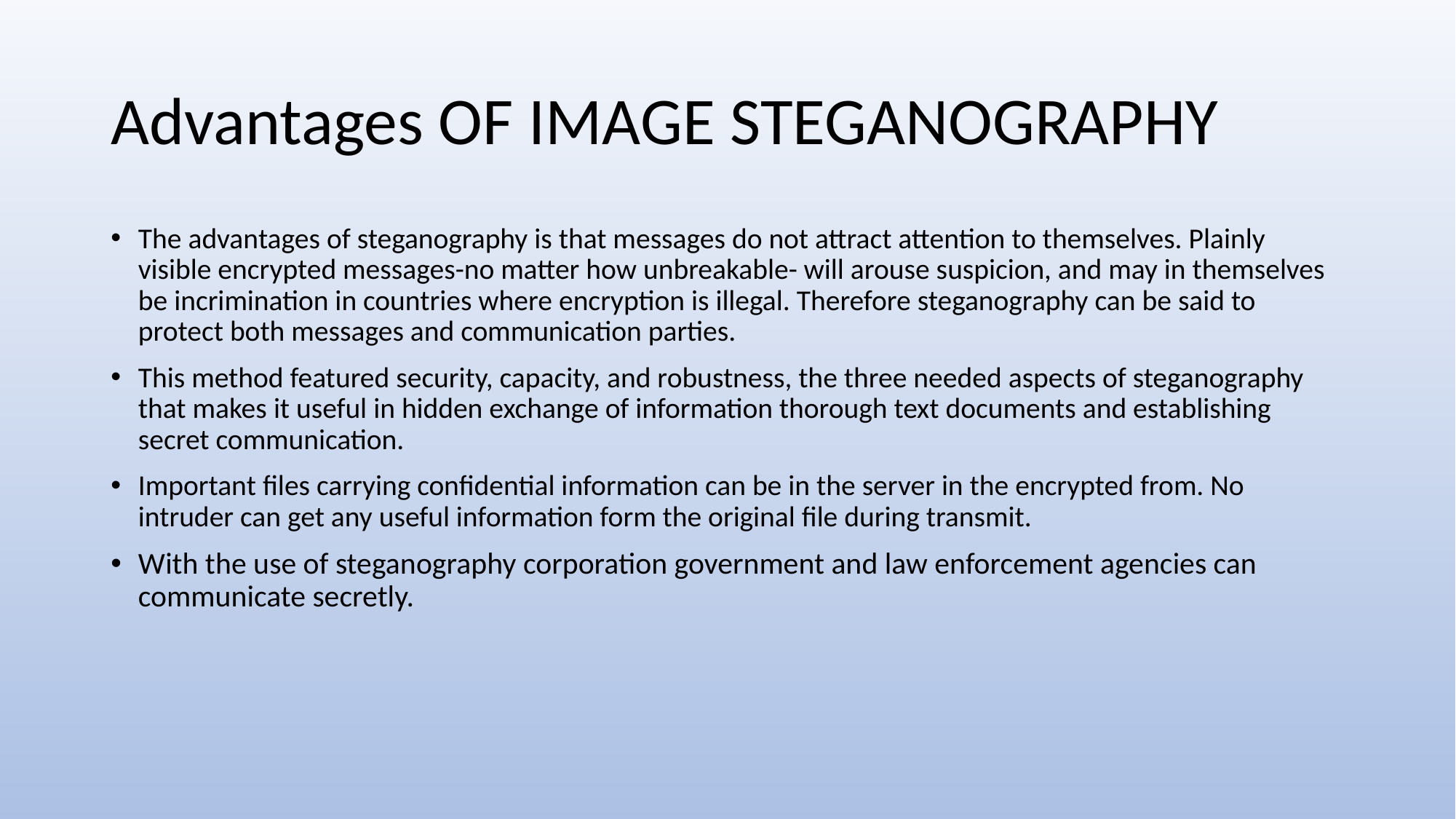

# Advantages OF IMAGE STEGANOGRAPHY
The advantages of steganography is that messages do not attract attention to themselves. Plainly visible encrypted messages-no matter how unbreakable- will arouse suspicion, and may in themselves be incrimination in countries where encryption is illegal. Therefore steganography can be said to protect both messages and communication parties.
This method featured security, capacity, and robustness, the three needed aspects of steganography that makes it useful in hidden exchange of information thorough text documents and establishing secret communication.
Important files carrying confidential information can be in the server in the encrypted from. No intruder can get any useful information form the original file during transmit.
With the use of steganography corporation government and law enforcement agencies can communicate secretly.